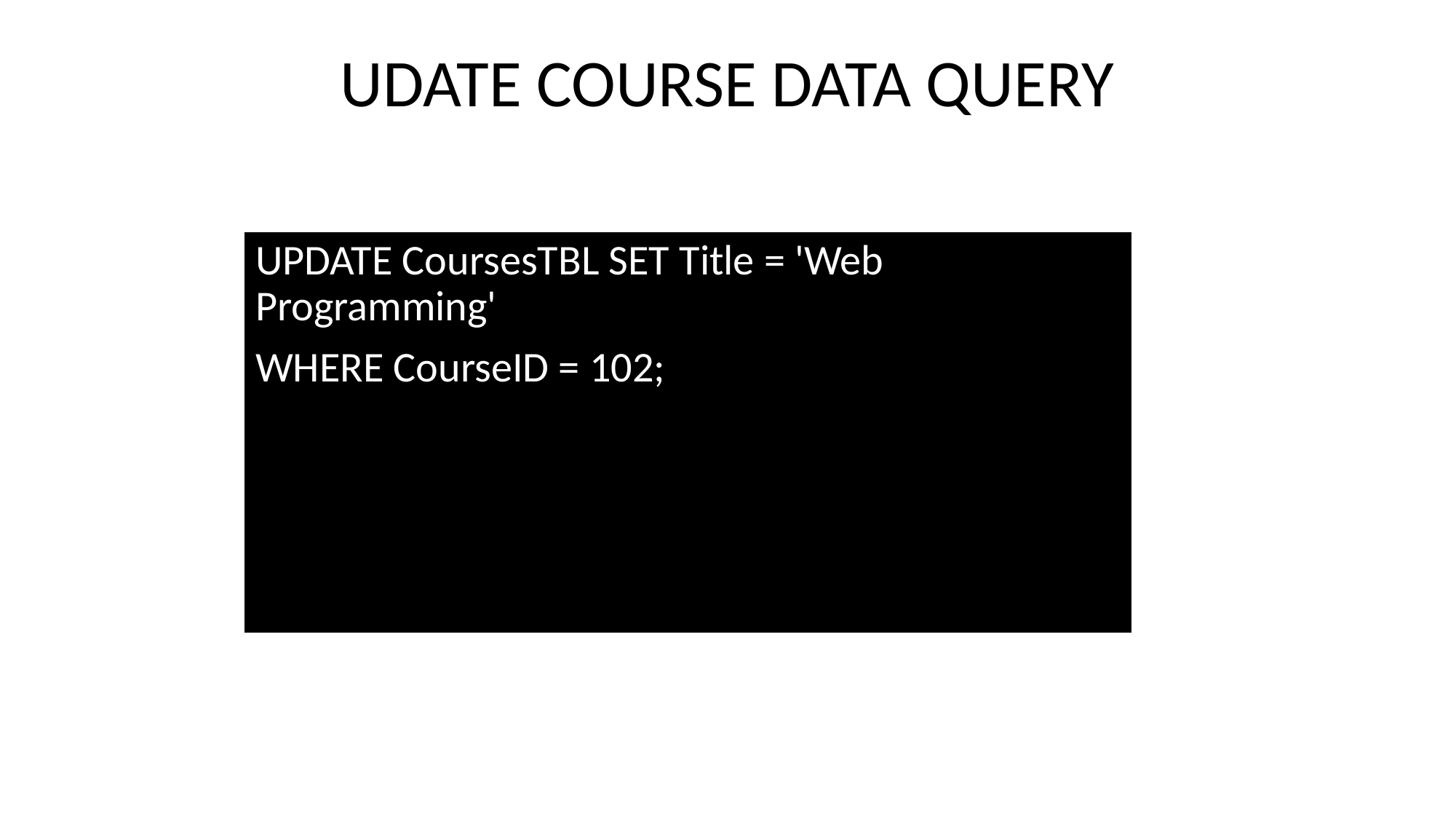

UDATE COURSE DATA QUERY
UPDATE CoursesTBL SET Title = 'Web Programming'
WHERE CourseID = 102;